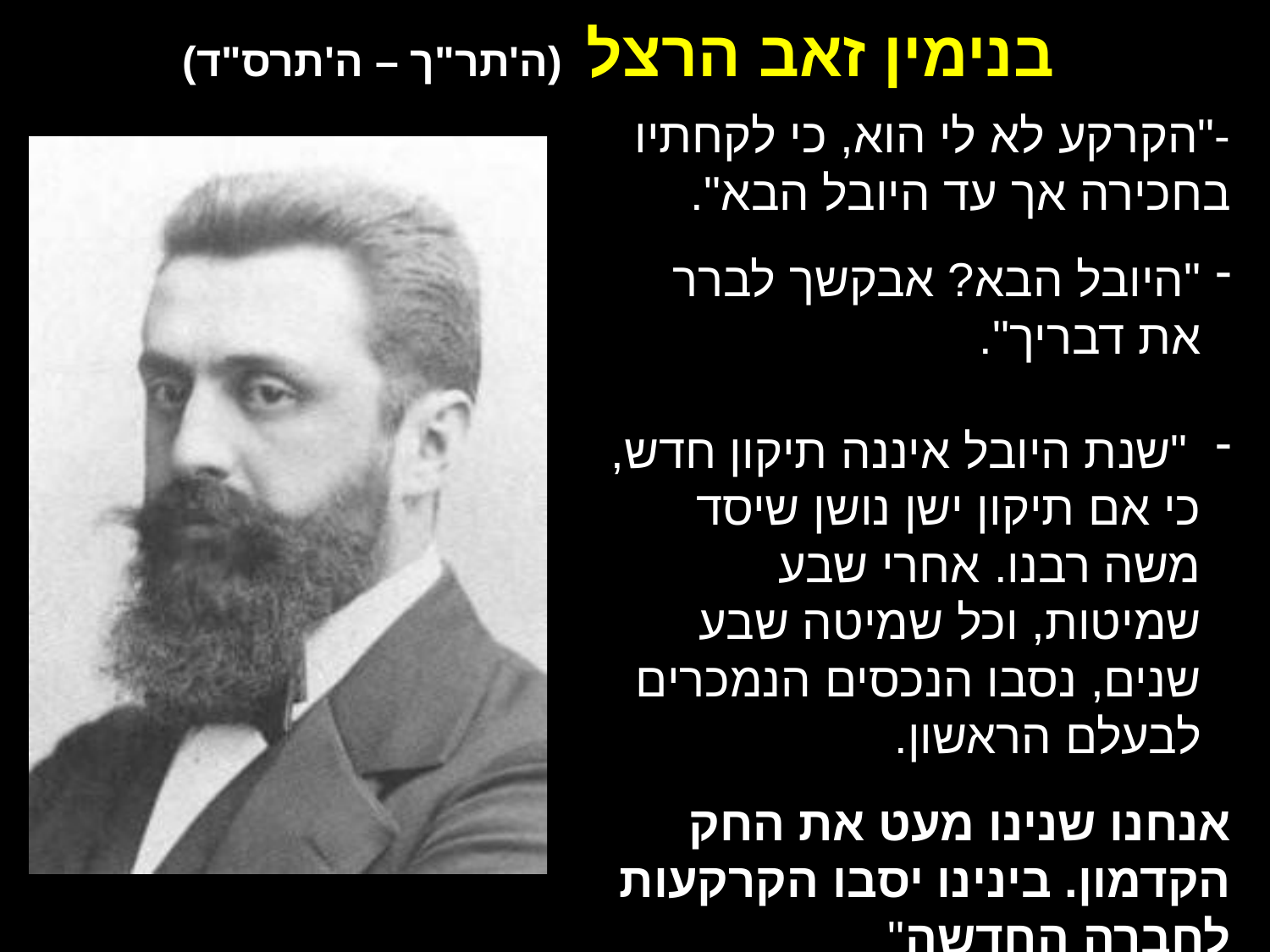

בנימין זאב הרצל  (ה'תר"ך – ה'תרס"ד)
-"הקרקע לא לי הוא, כי לקחתיו בחכירה אך עד היובל הבא".

"היובל הבא? אבקשך לברר את דבריך".

 "שנת היובל איננה תיקון חדש, כי אם תיקון ישן נושן שיסד משה רבנו. אחרי שבע שמיטות, וכל שמיטה שבע שנים, נסבו הנכסים הנמכרים לבעלם הראשון.

אנחנו שנינו מעט את החק הקדמון. בינינו יסבו הקרקעות לחברה החדשה"              (אלטנוילנד, ה'תרס"ב, 1902)